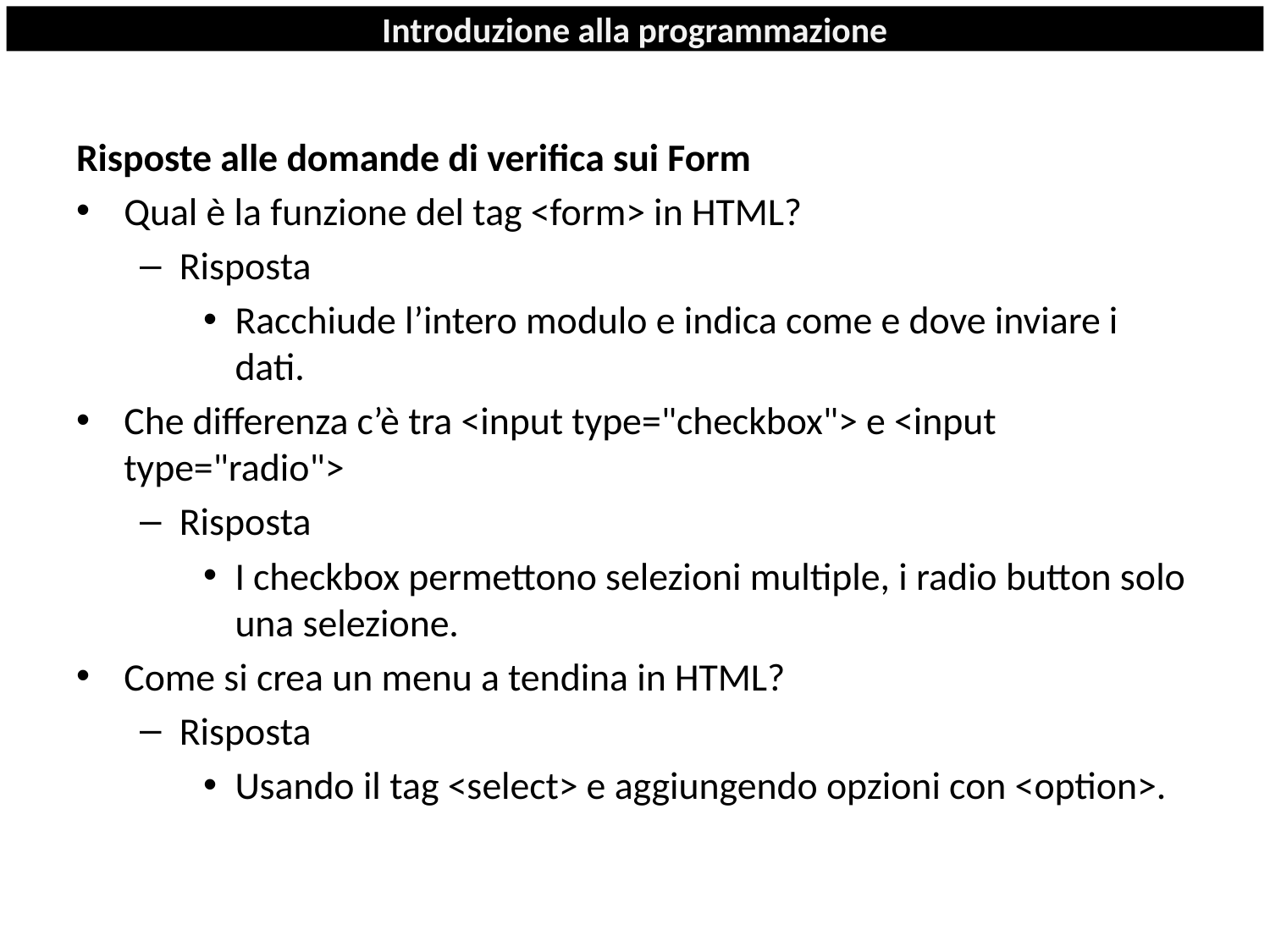

# Introduzione alla programmazione
Risposte alle domande di verifica sui Form
Qual è la funzione del tag <form> in HTML?
Risposta
Racchiude l’intero modulo e indica come e dove inviare i dati.
Che differenza c’è tra <input type="checkbox"> e <input type="radio">
Risposta
I checkbox permettono selezioni multiple, i radio button solo una selezione.
Come si crea un menu a tendina in HTML?
Risposta
Usando il tag <select> e aggiungendo opzioni con <option>.